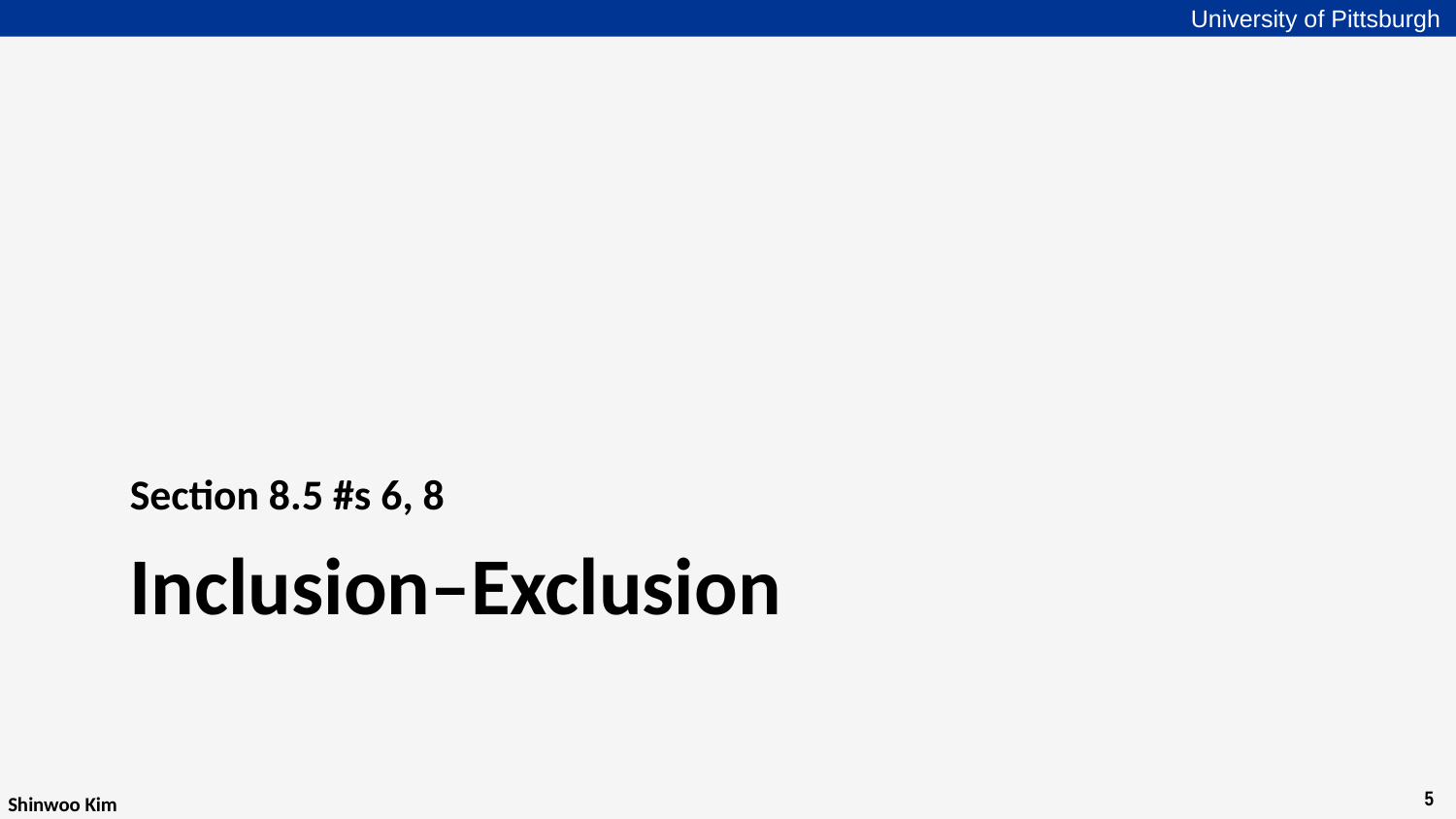

Section 8.5 #s 6, 8
# Inclusion–Exclusion